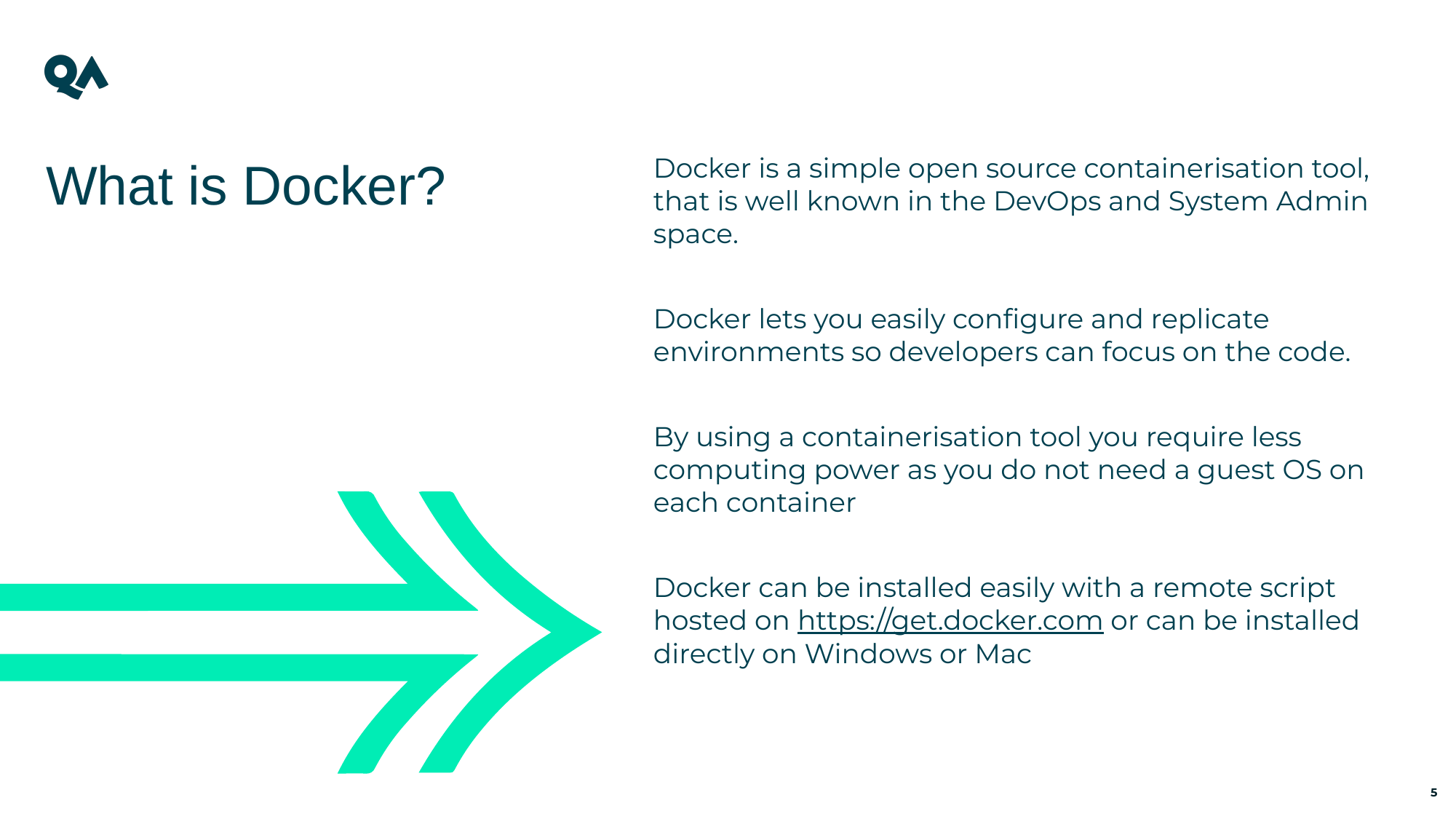

What is Docker?
Docker is a simple open source containerisation tool, that is well known in the DevOps and System Admin space.

Docker lets you easily configure and replicate environments so developers can focus on the code.

By using a containerisation tool you require less computing power as you do not need a guest OS on each container

Docker can be installed easily with a remote script hosted on https://get.docker.com or can be installed directly on Windows or Mac
5